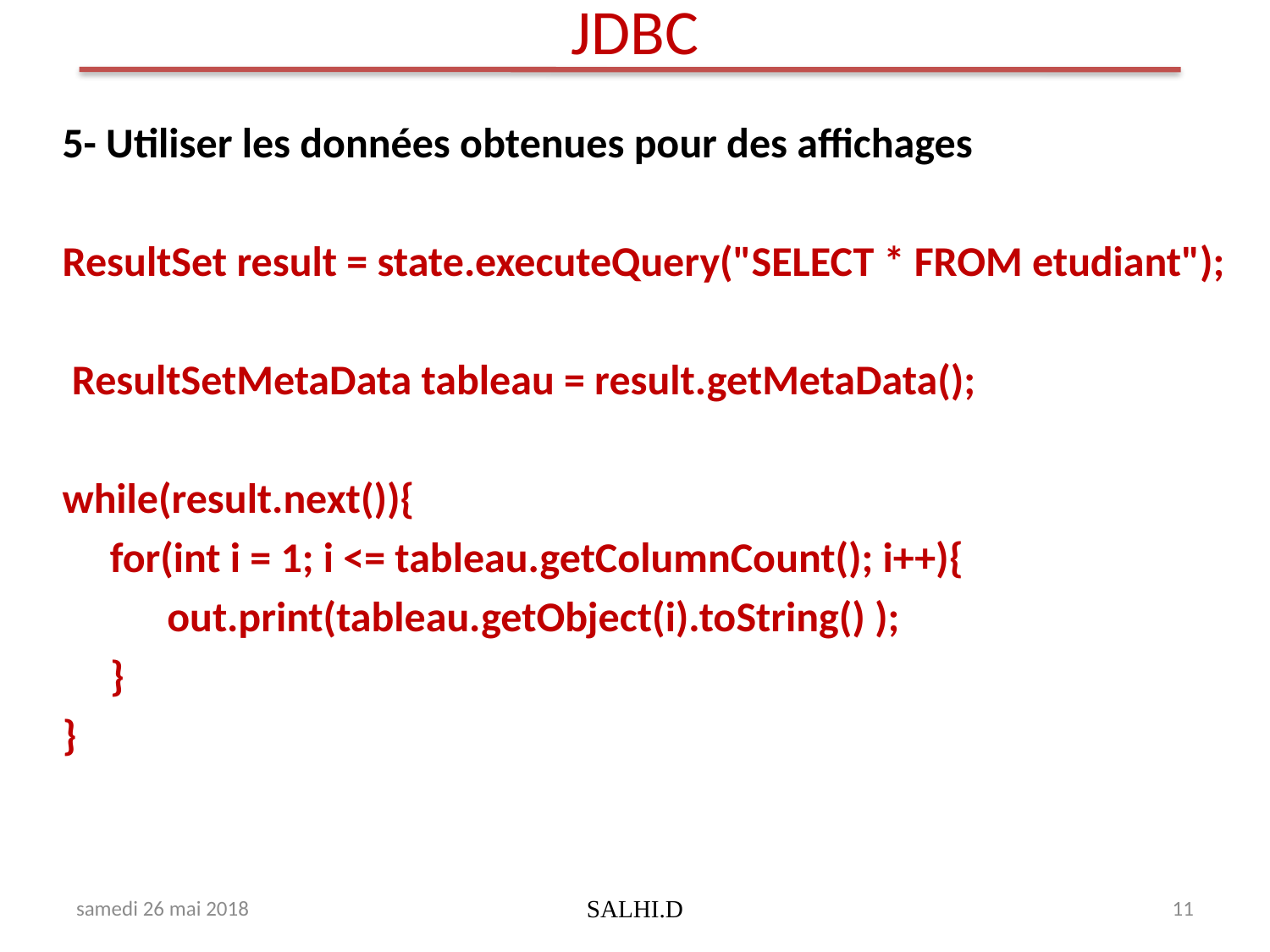

# JDBC
5- Utiliser les données obtenues pour des affichages

ResultSet result = state.executeQuery("SELECT * FROM etudiant");

 ResultSetMetaData tableau = result.getMetaData();

while(result.next()){
     for(int i = 1; i <= tableau.getColumnCount(); i++){
           out.print(tableau.getObject(i).toString() );
     }
}

samedi 26 mai 2018
SALHI.D
11